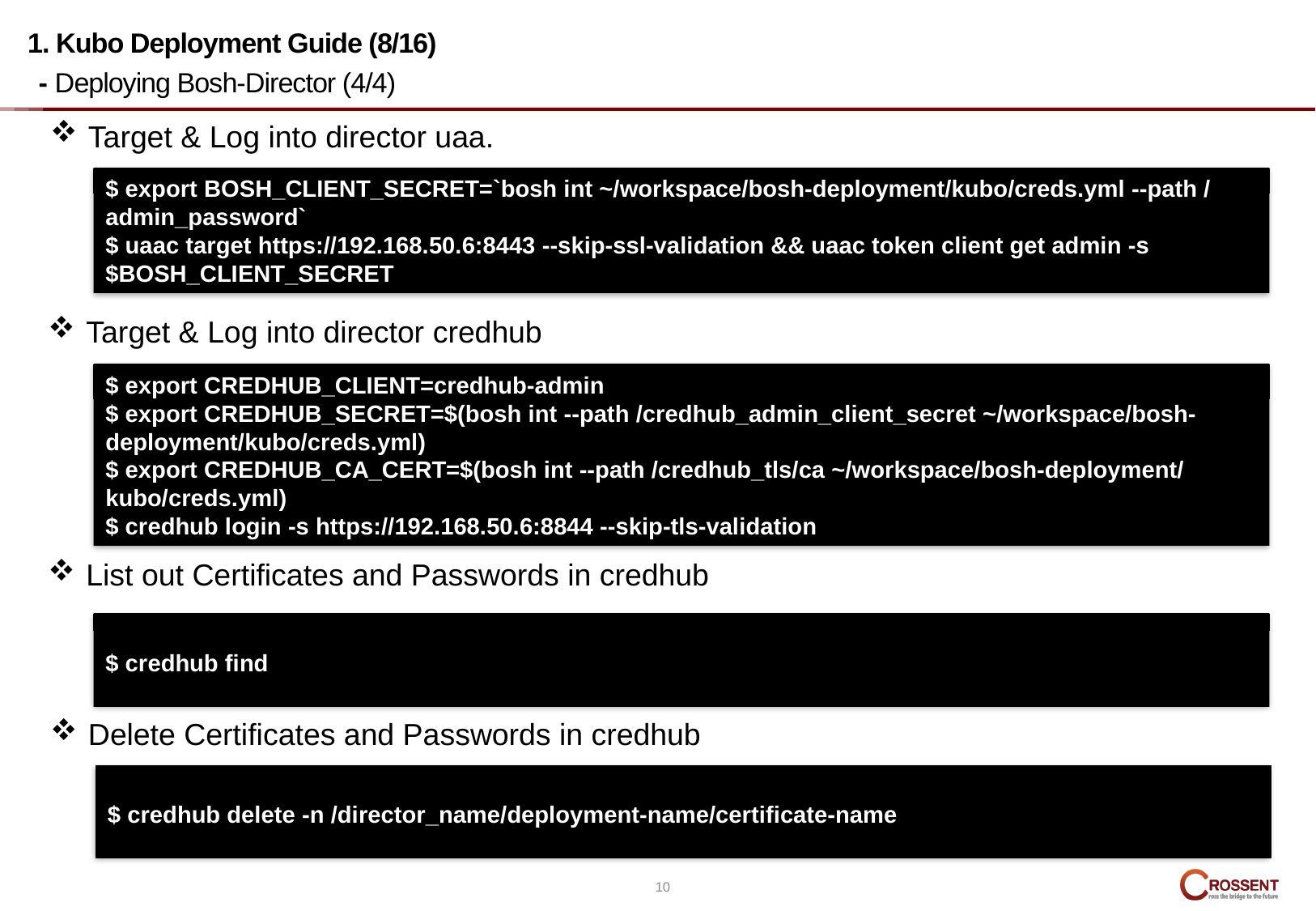

# 1. Kubo Deployment Guide (8/16) - Deploying Bosh-Director (4/4)
Target & Log into director uaa.
$ export BOSH_CLIENT_SECRET=`bosh int ~/workspace/bosh-deployment/kubo/creds.yml --path /admin_password`
$ uaac target https://192.168.50.6:8443 --skip-ssl-validation && uaac token client get admin -s $BOSH_CLIENT_SECRET
Target & Log into director credhub
$ export CREDHUB_CLIENT=credhub-admin
$ export CREDHUB_SECRET=$(bosh int --path /credhub_admin_client_secret ~/workspace/bosh-deployment/kubo/creds.yml)
$ export CREDHUB_CA_CERT=$(bosh int --path /credhub_tls/ca ~/workspace/bosh-deployment/kubo/creds.yml)
$ credhub login -s https://192.168.50.6:8844 --skip-tls-validation

List out Certificates and Passwords in credhub

$ credhub find

Delete Certificates and Passwords in credhub

$ credhub delete -n /director_name/deployment-name/certificate-name